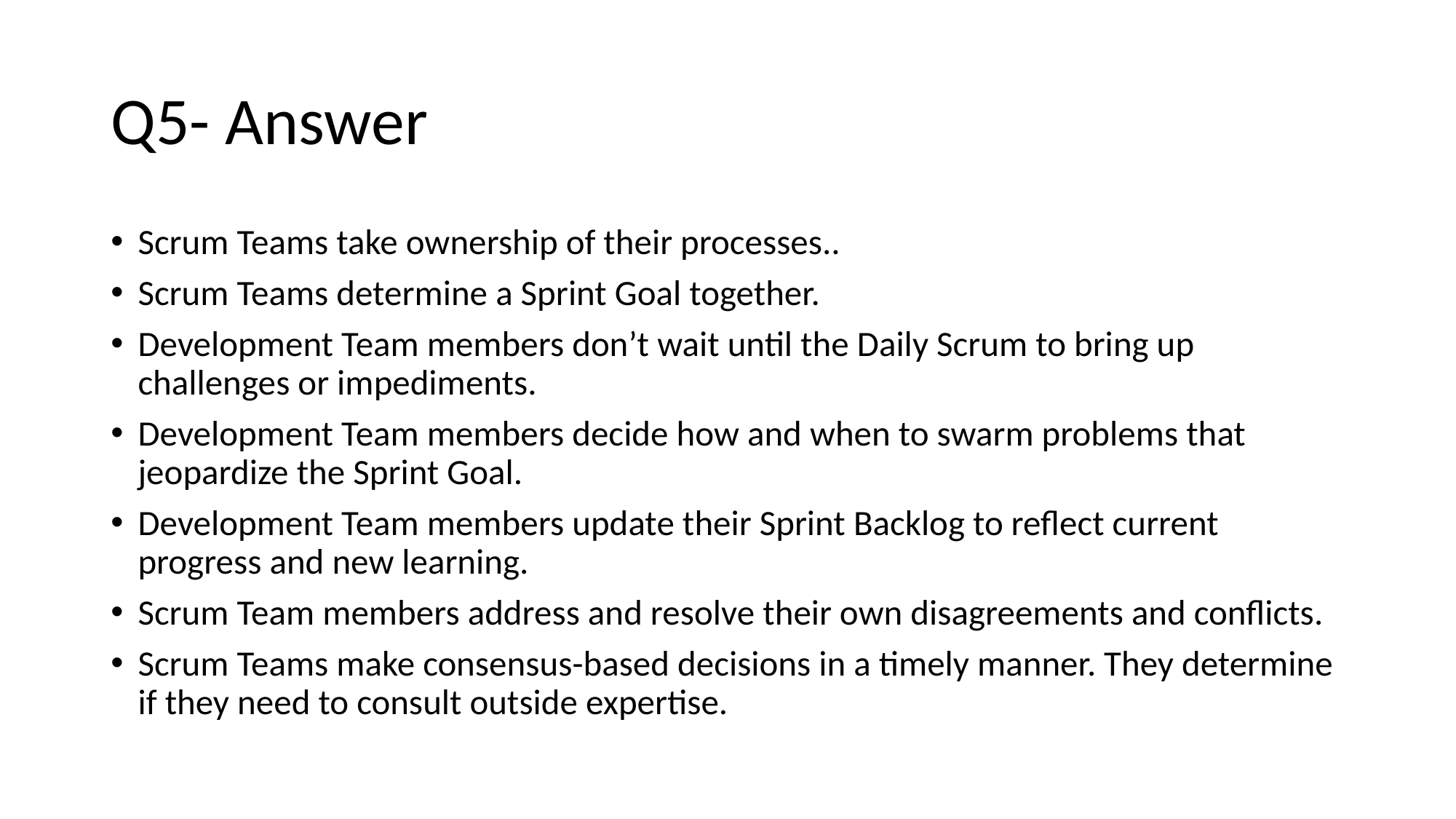

# Q5- Answer
Scrum Teams take ownership of their processes..
Scrum Teams determine a Sprint Goal together.
Development Team members don’t wait until the Daily Scrum to bring up challenges or impediments.
Development Team members decide how and when to swarm problems that jeopardize the Sprint Goal.
Development Team members update their Sprint Backlog to reflect current progress and new learning.
Scrum Team members address and resolve their own disagreements and conflicts.
Scrum Teams make consensus-based decisions in a timely manner. They determine if they need to consult outside expertise.